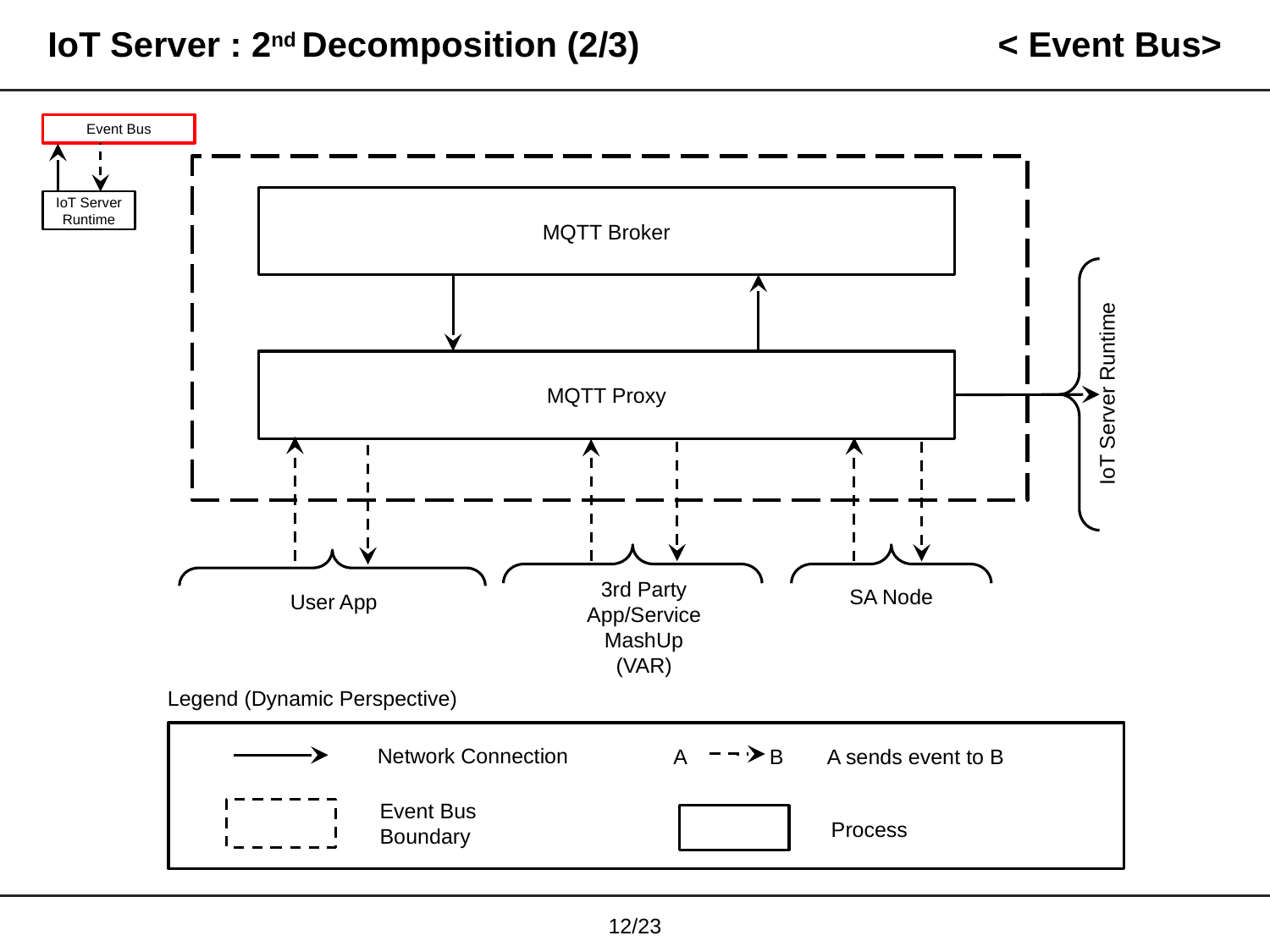

# IoT Server : 2nd Decomposition (2/3)
< Event Bus>
Event Bus

MQTT Broker

MQTT Proxy
IoT Server Runtime

SA Node

3rd Party App/Service MashUp
(VAR)

Network Connection
A
B
A sends event to B
Event Bus
Boundary

Process

IoT Server Runtime
User App
Legend (Dynamic Perspective)
12/23